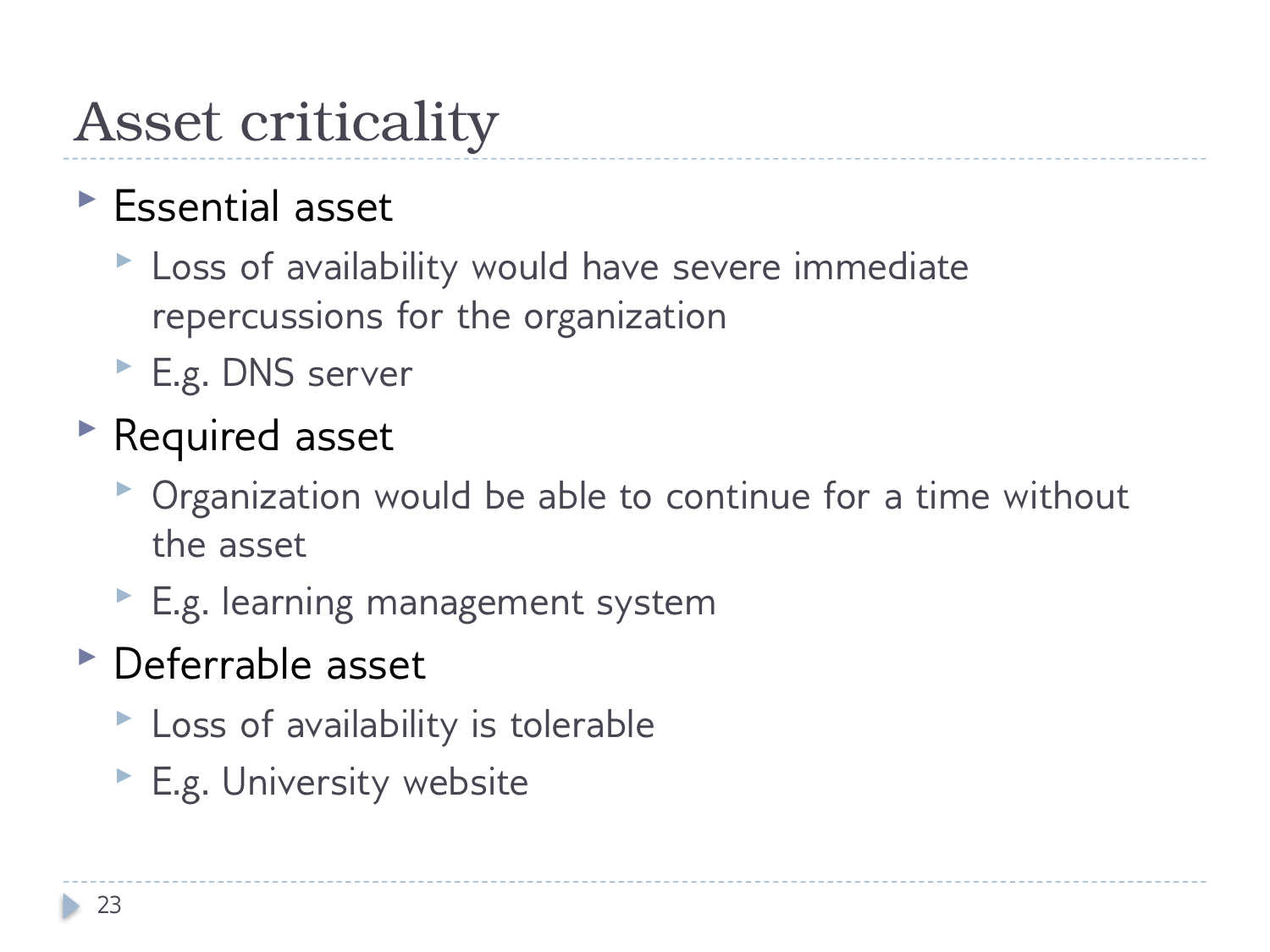

# Asset criticality
Essential asset
Loss of availability would have severe immediate repercussions for the organization
E.g. DNS server
Required asset
Organization would be able to continue for a time without the asset
E.g. learning management system
Deferrable asset
Loss of availability is tolerable
E.g. University website
23